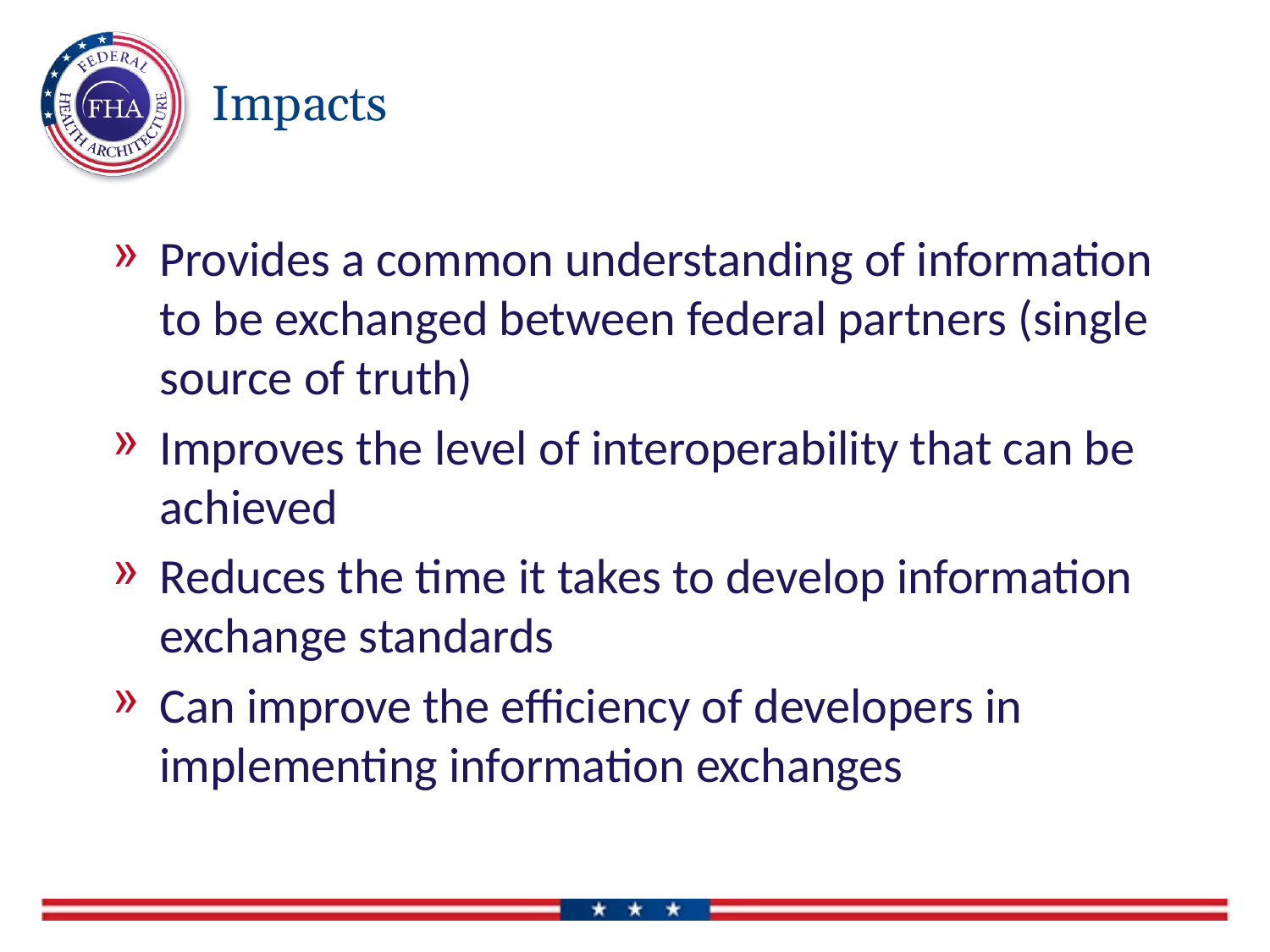

# Impacts
Provides a common understanding of information to be exchanged between federal partners (single source of truth)
Improves the level of interoperability that can be achieved
Reduces the time it takes to develop information exchange standards
Can improve the efficiency of developers in implementing information exchanges
7